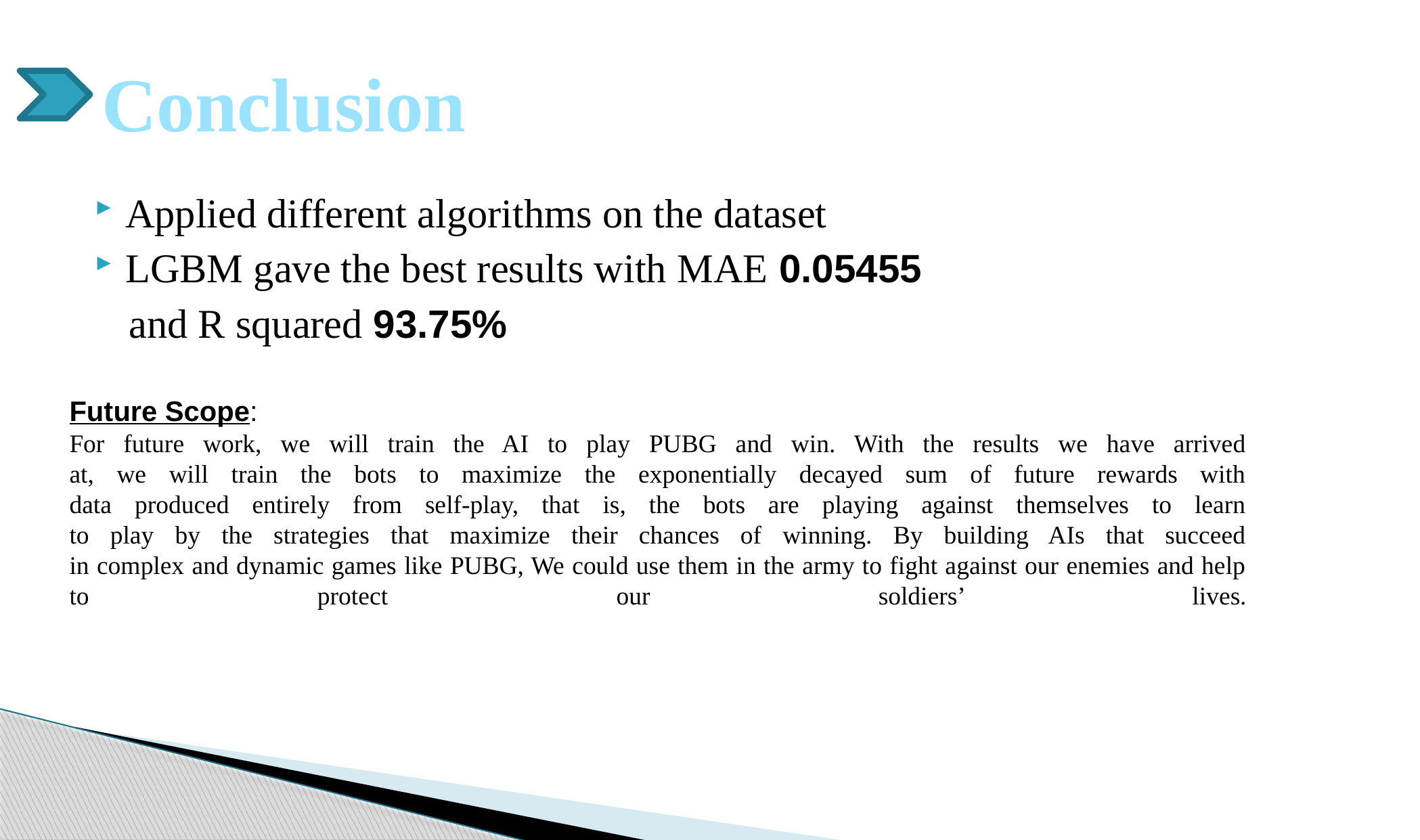

# Conclusion

Applied different algorithms on the dataset
LGBM gave the best results with MAE 0.05455
   and R squared 93.75%

Future Scope:
For future work, we will train the AI to play PUBG and win. With the results we have arrived
at, we will train the bots to maximize the exponentially decayed sum of future rewards with
data produced entirely from self-play, that is, the bots are playing against themselves to learn
to play by the strategies that maximize their chances of winning. By building AIs that succeed
in complex and dynamic games like PUBG, We could use them in the army to fight against our enemies and help to protect our soldiers’ lives.